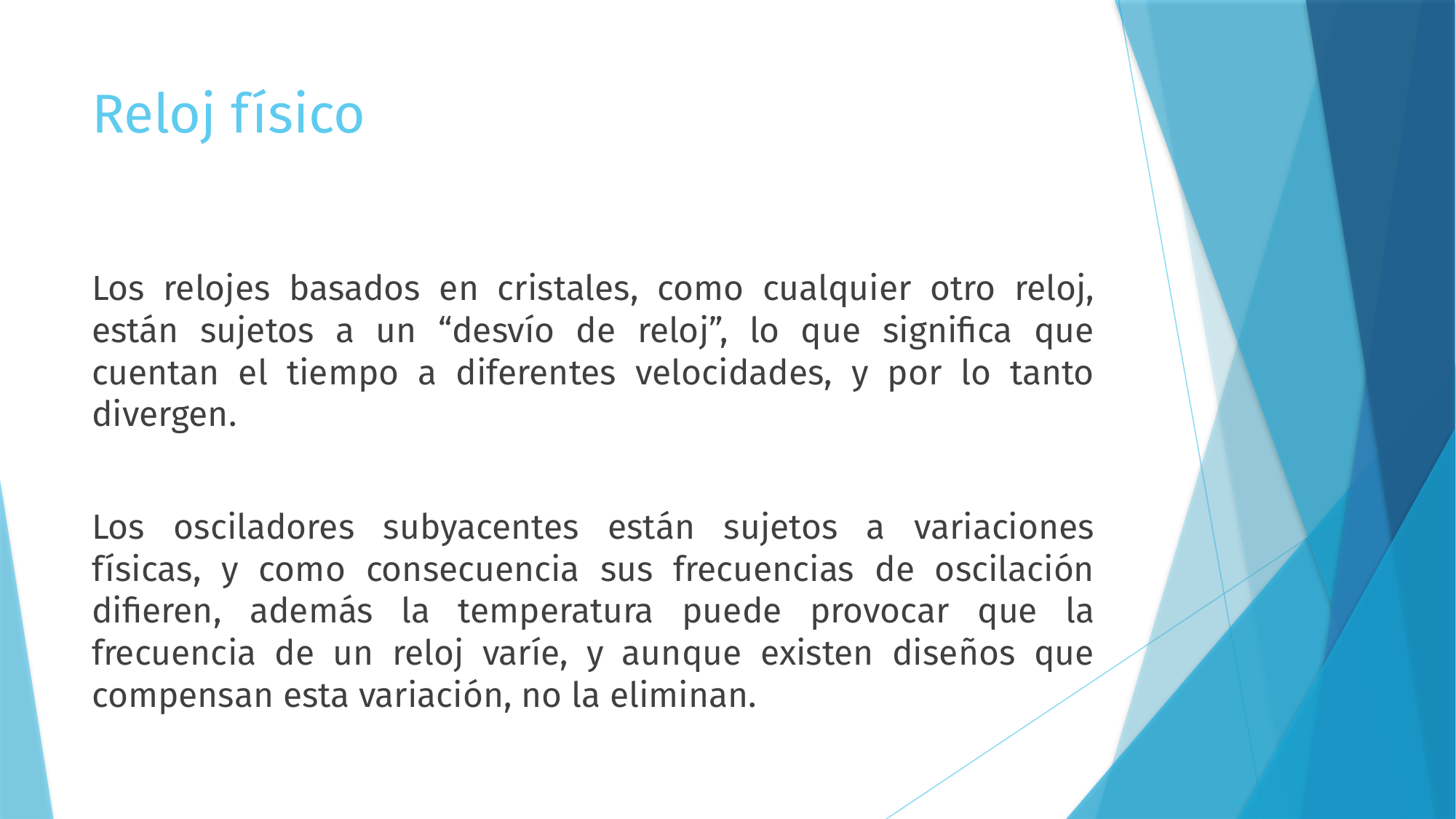

# Reloj físico
Los relojes basados en cristales, como cualquier otro reloj, están sujetos a un “desvío de reloj”, lo que significa que cuentan el tiempo a diferentes velocidades, y por lo tanto divergen.

Los osciladores subyacentes están sujetos a variaciones físicas, y como consecuencia sus frecuencias de oscilación difieren, además la temperatura puede provocar que la frecuencia de un reloj varíe, y aunque existen diseños que compensan esta variación, no la eliminan.